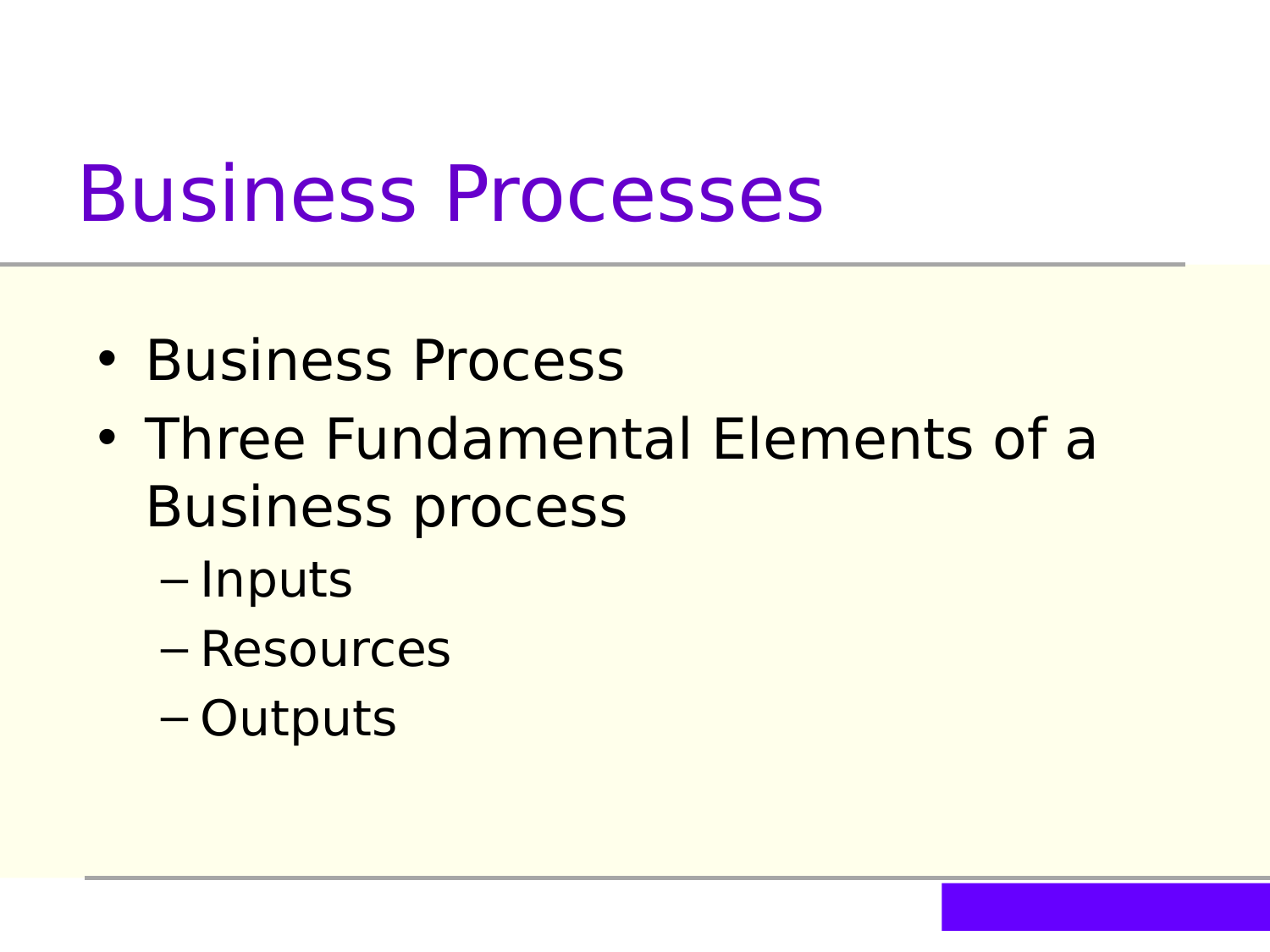

Business Processes
Business Process
Three Fundamental Elements of a Business process
Inputs
Resources
Outputs